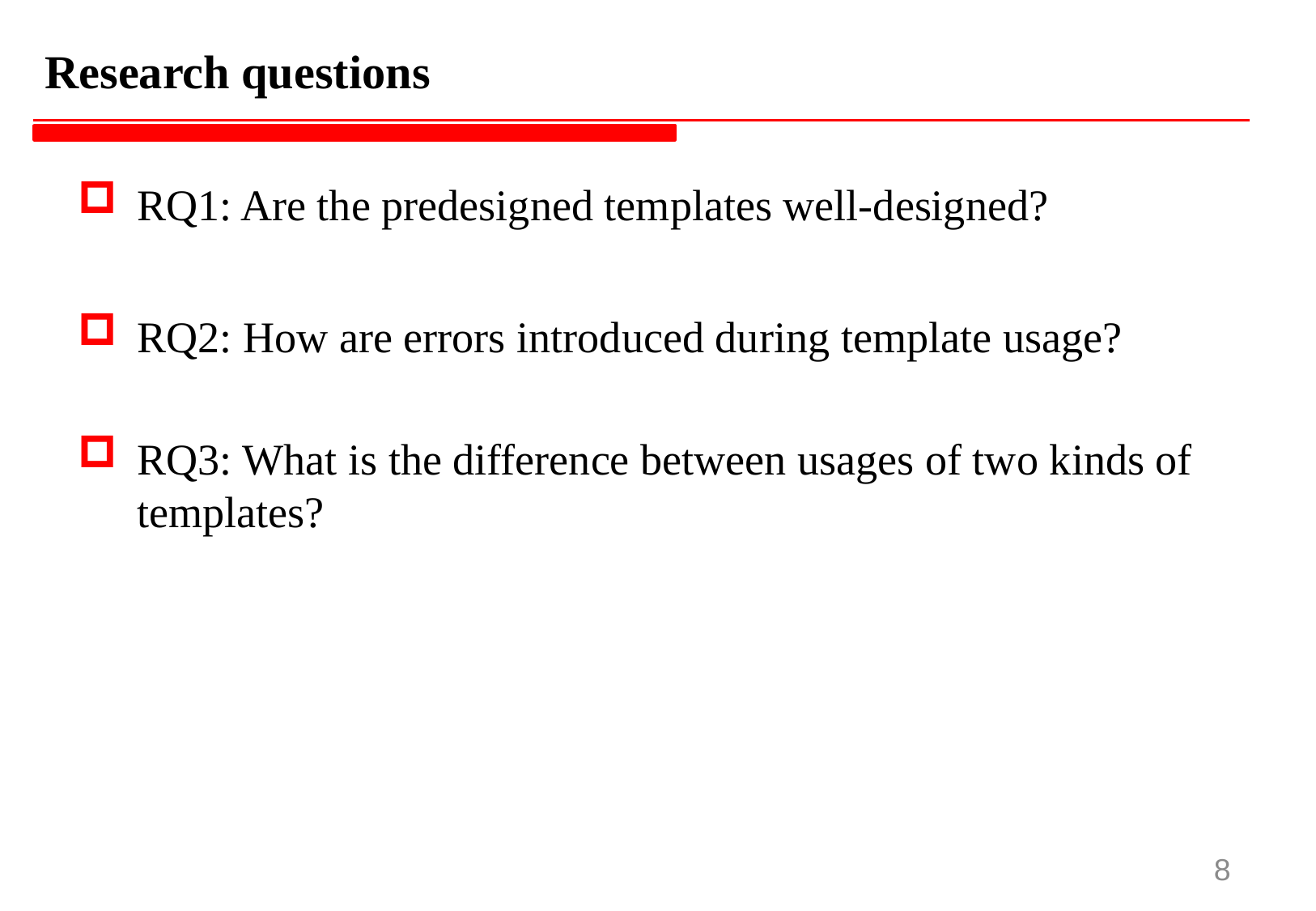

# Research questions
RQ1: Are the predesigned templates well-designed?

RQ2: How are errors introduced during template usage?

RQ3: What is the difference between usages of two kinds of templates?
8